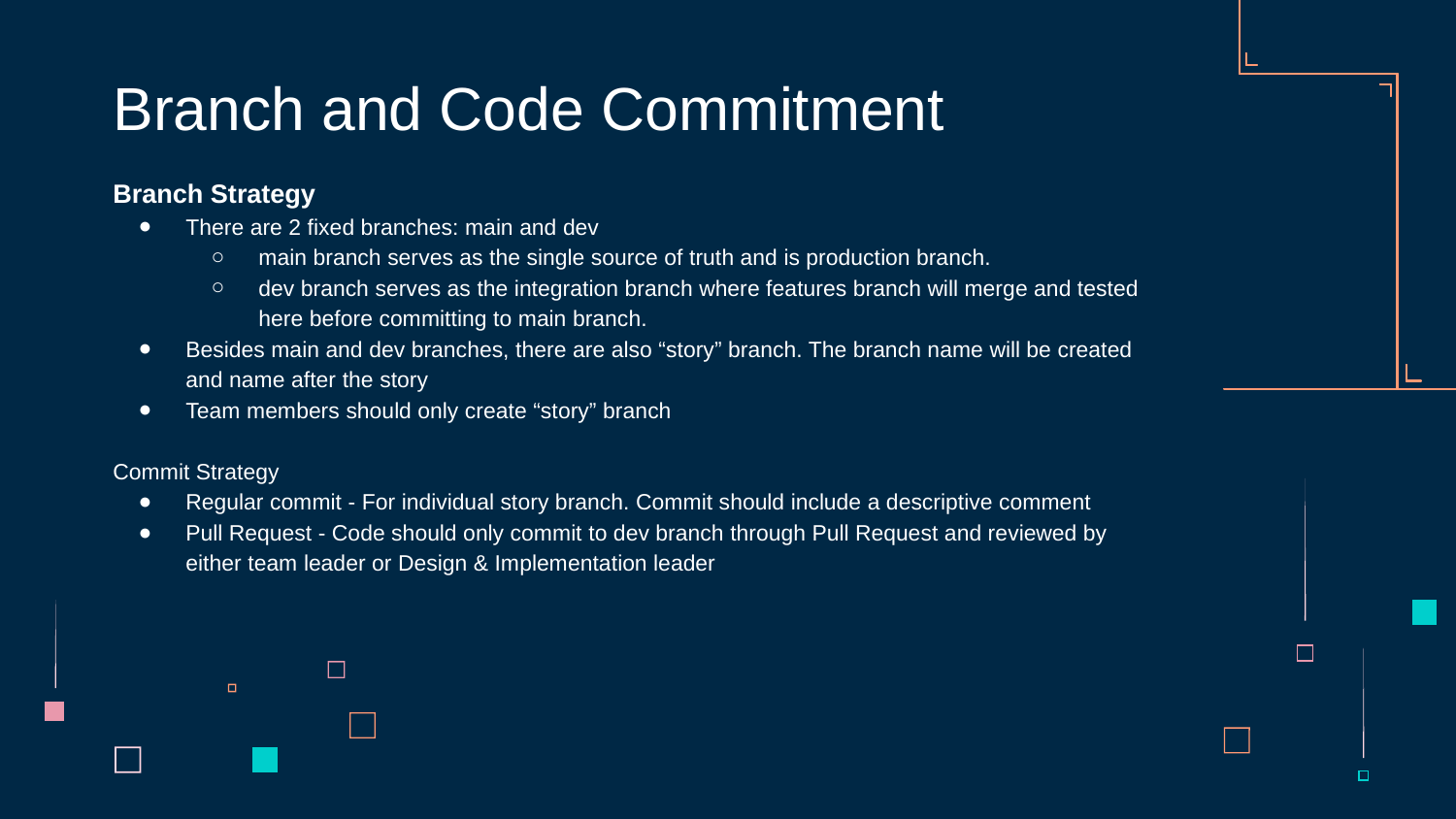

# Branch and Code Commitment
Branch Strategy
There are 2 fixed branches: main and dev
main branch serves as the single source of truth and is production branch.
dev branch serves as the integration branch where features branch will merge and tested here before committing to main branch.
Besides main and dev branches, there are also “story” branch. The branch name will be created and name after the story
Team members should only create “story” branch

Commit Strategy
Regular commit - For individual story branch. Commit should include a descriptive comment
Pull Request - Code should only commit to dev branch through Pull Request and reviewed by either team leader or Design & Implementation leader